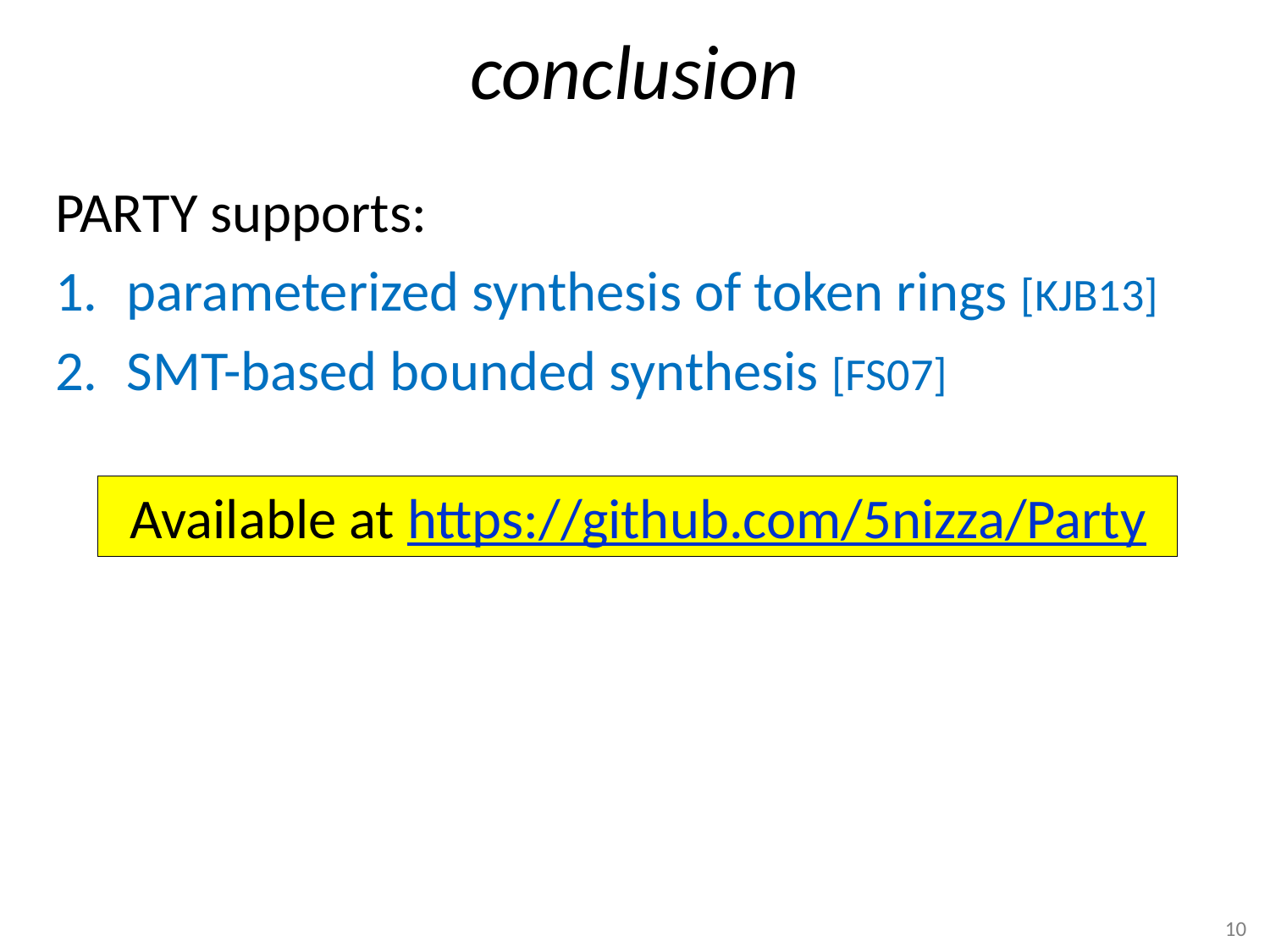

# conclusion
PARTY supports:
parameterized synthesis of token rings [KJB13]
SMT-based bounded synthesis [FS07]
Available at https://github.com/5nizza/Party
10